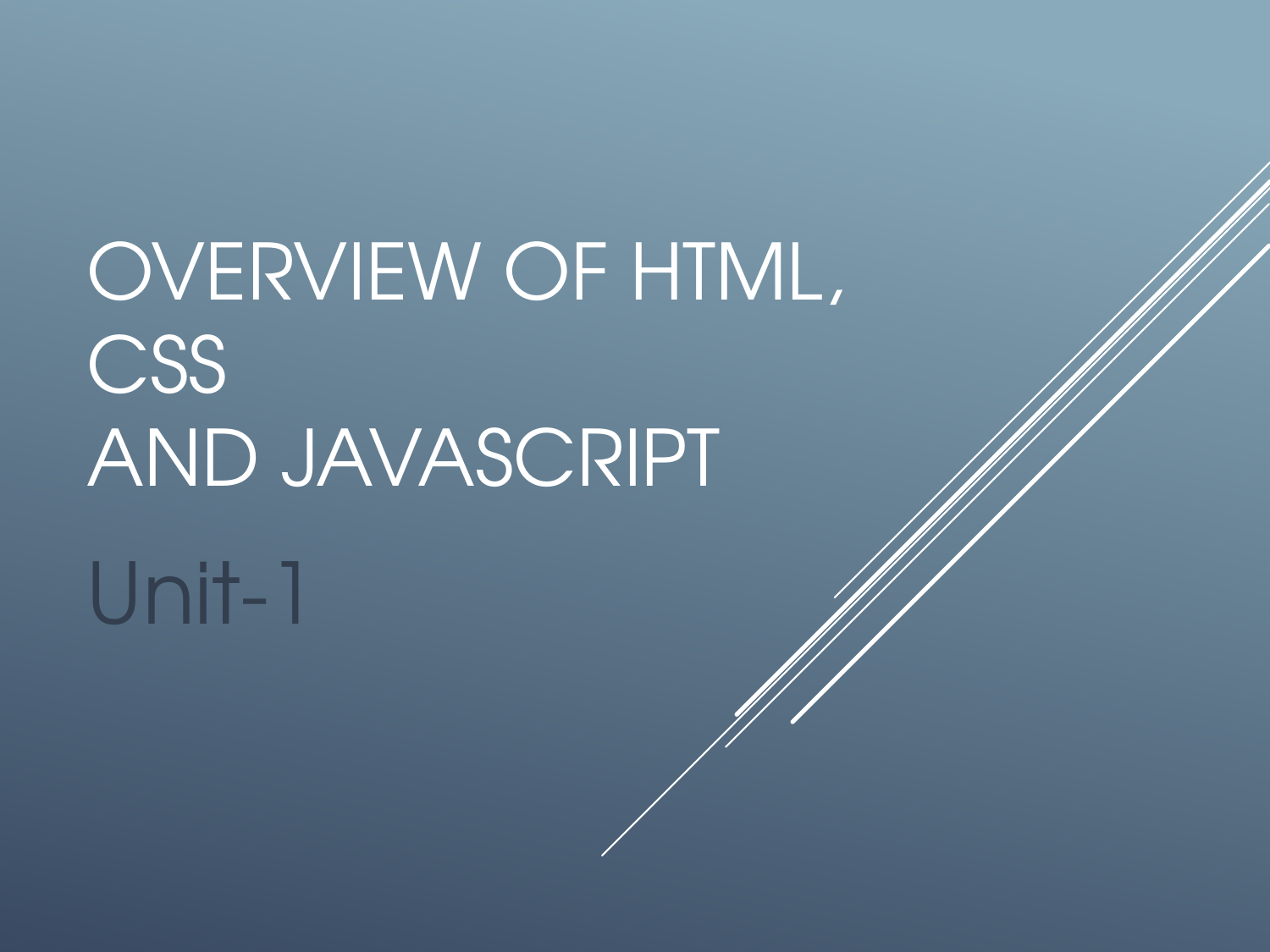

# Overview of HTML, CSS and JavaScript
Unit-1